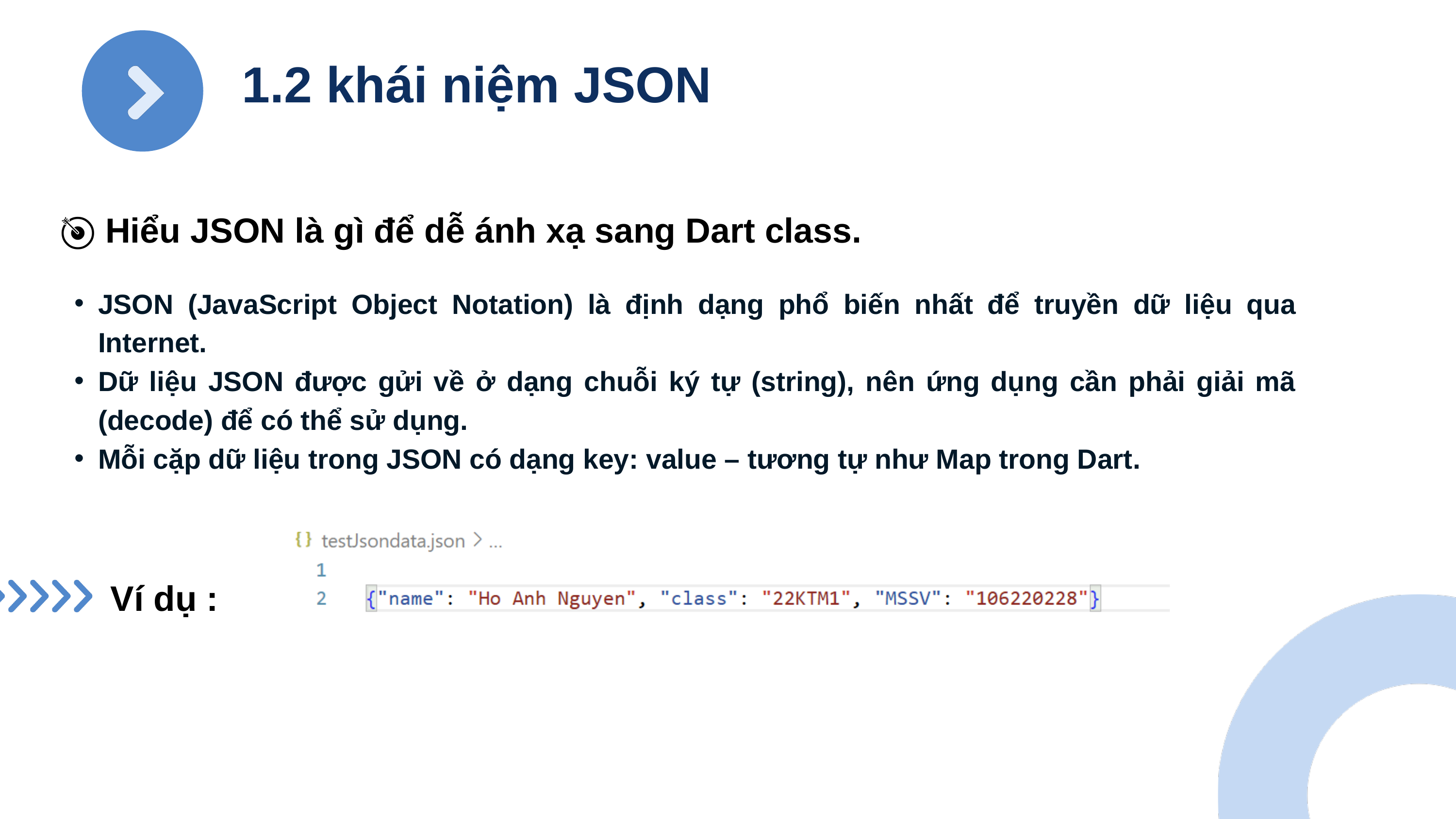

1.2 khái niệm JSON

🎯 Hiểu JSON là gì để dễ ánh xạ sang Dart class.
JSON (JavaScript Object Notation) là định dạng phổ biến nhất để truyền dữ liệu qua Internet.
Dữ liệu JSON được gửi về ở dạng chuỗi ký tự (string), nên ứng dụng cần phải giải mã (decode) để có thể sử dụng.
Mỗi cặp dữ liệu trong JSON có dạng key: value – tương tự như Map trong Dart.

Ví dụ :